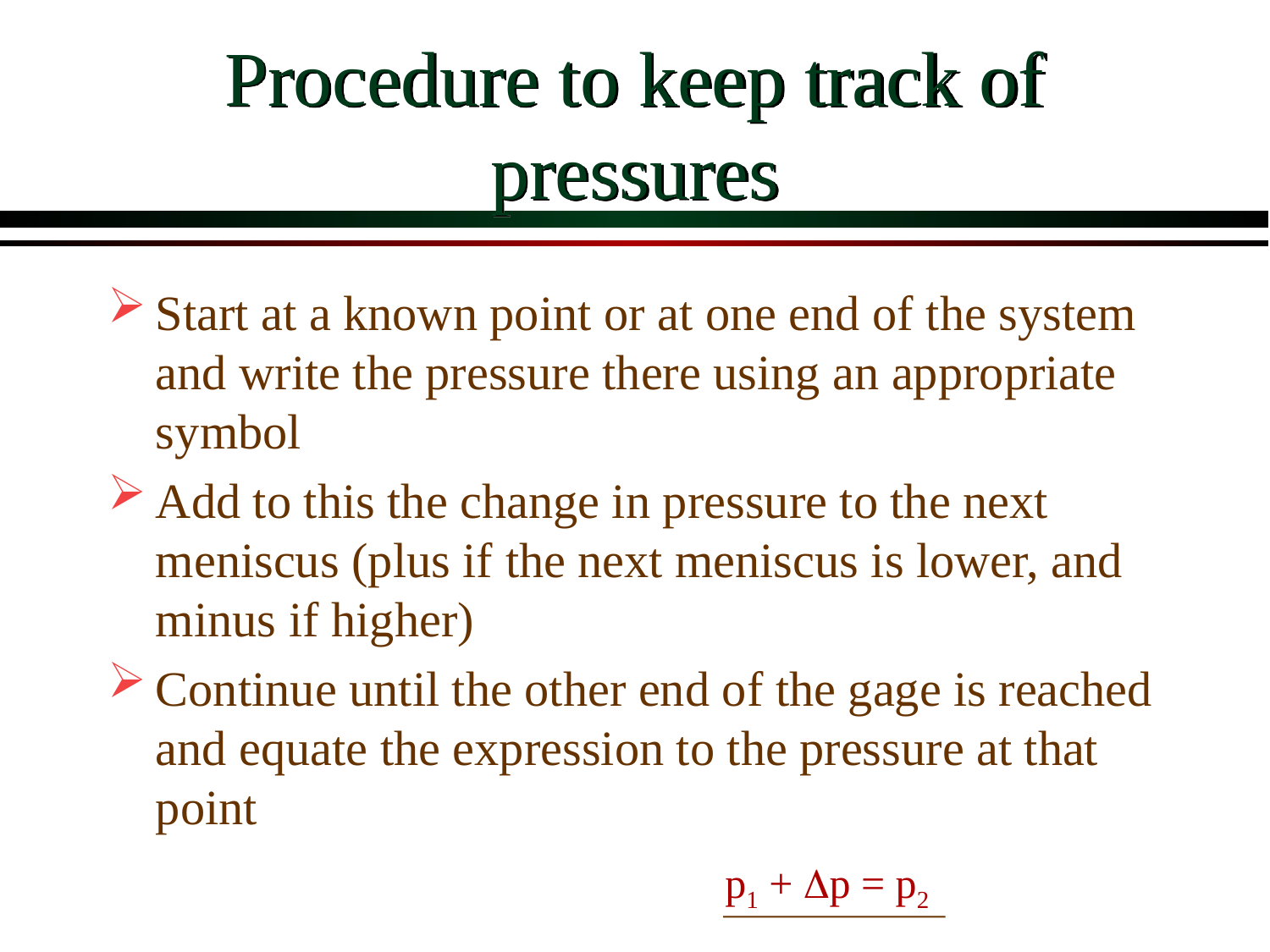

# Procedure to keep track of pressures
Start at a known point or at one end of the system and write the pressure there using an appropriate symbol
Add to this the change in pressure to the next meniscus (plus if the next meniscus is lower, and minus if higher)
Continue until the other end of the gage is reached and equate the expression to the pressure at that point
p1 + Δp = p2